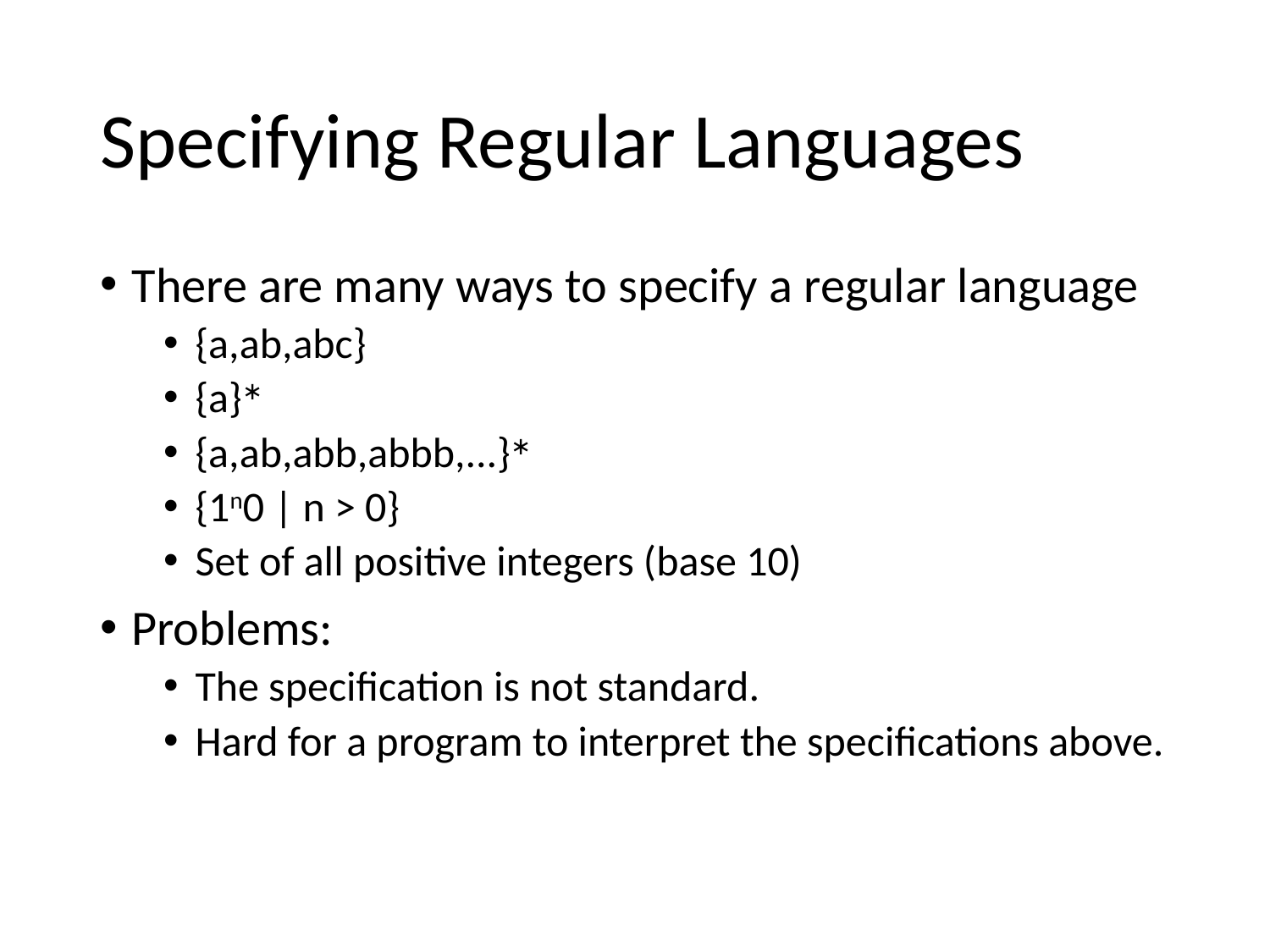

# Specifying Regular Languages
There are many ways to specify a regular language
{a,ab,abc}
{a}∗
{a,ab,abb,abbb,...}∗
{1n0 | n > 0}
Set of all positive integers (base 10)
Problems:
The specification is not standard.
Hard for a program to interpret the specifications above.